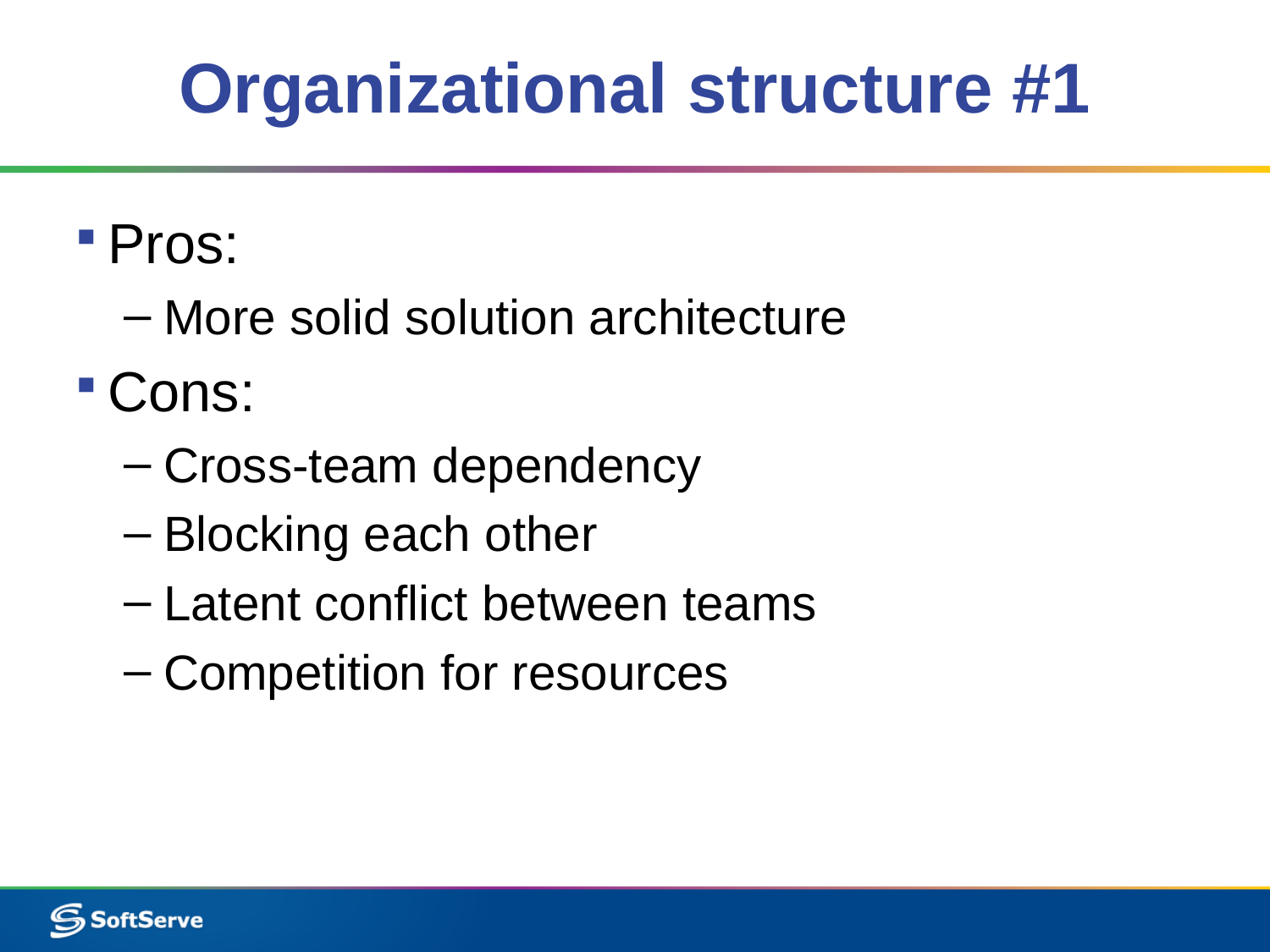

# Organizational structure #1
Pros:
More solid solution architecture
Cons:
Cross-team dependency
Blocking each other
Latent conflict between teams
Competition for resources